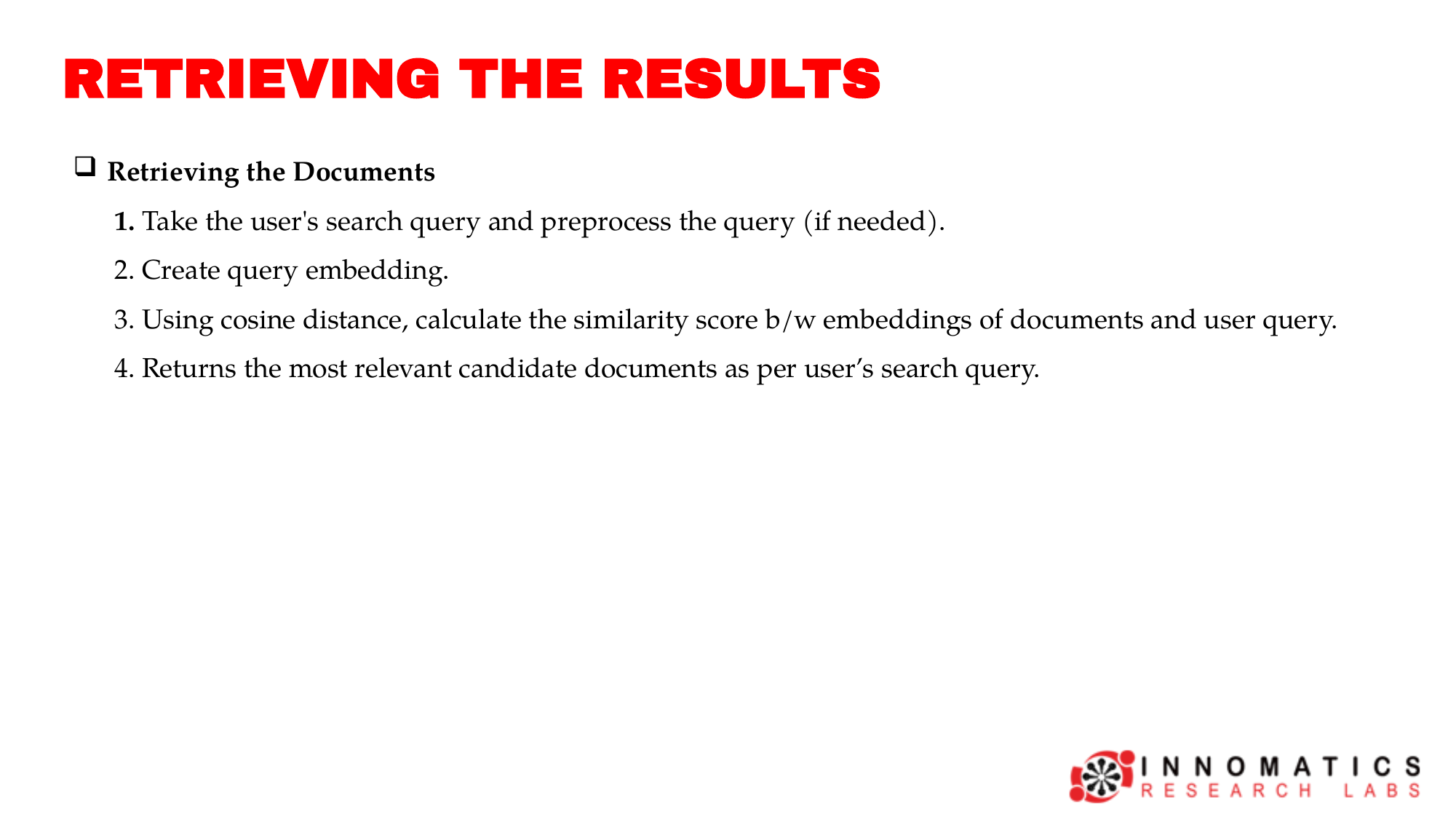

RETRIEVING THE RESULTS
Retrieving the Documents
      1. Take the user's search query and preprocess the query (if needed).
      2. Create query embedding.
      3. Using cosine distance, calculate the similarity score b/w embeddings of documents and user query.
      4. Returns the most relevant candidate documents as per user’s search query.